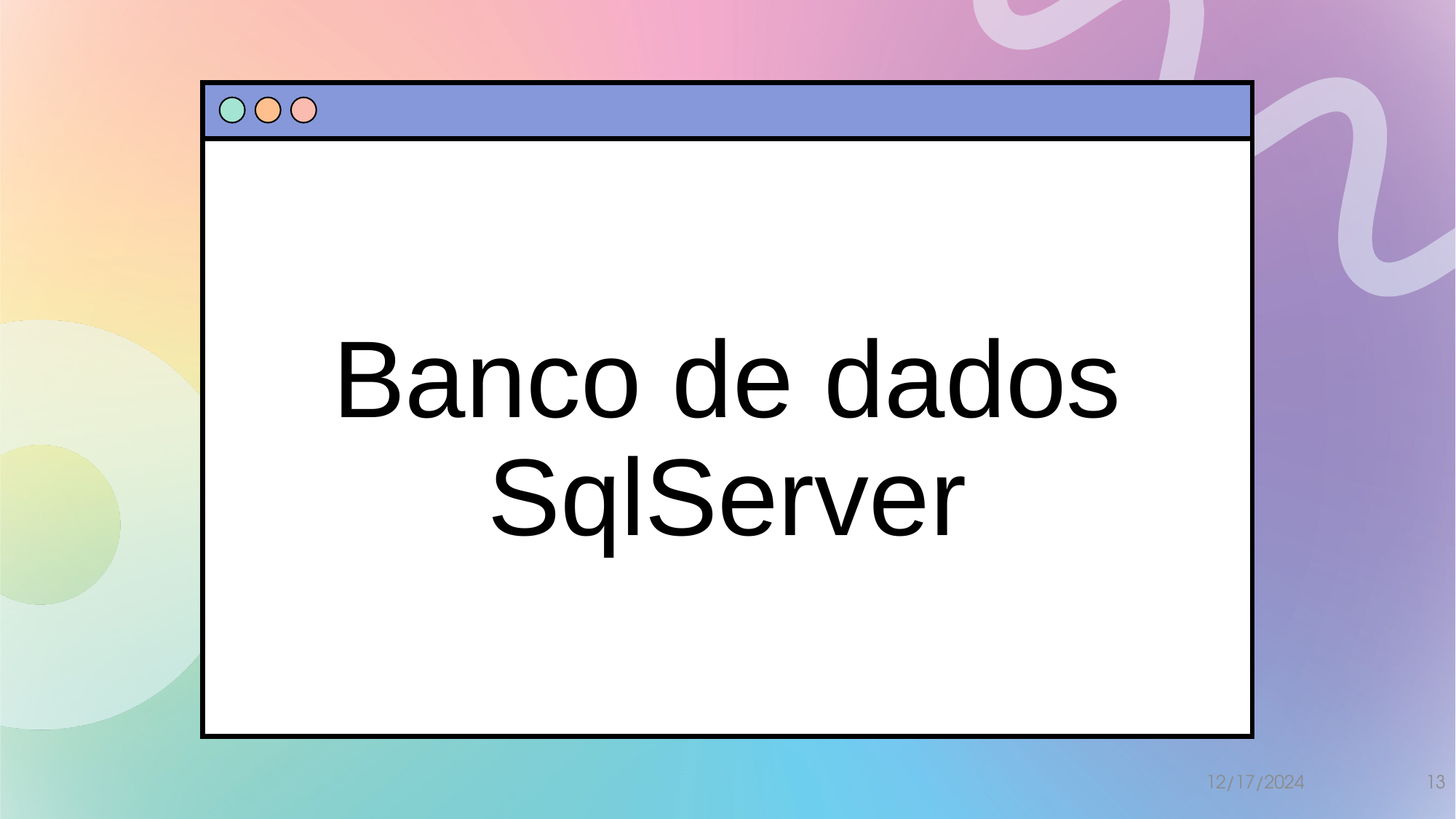

# Banco de dados SqlServer
12/17/2024
13